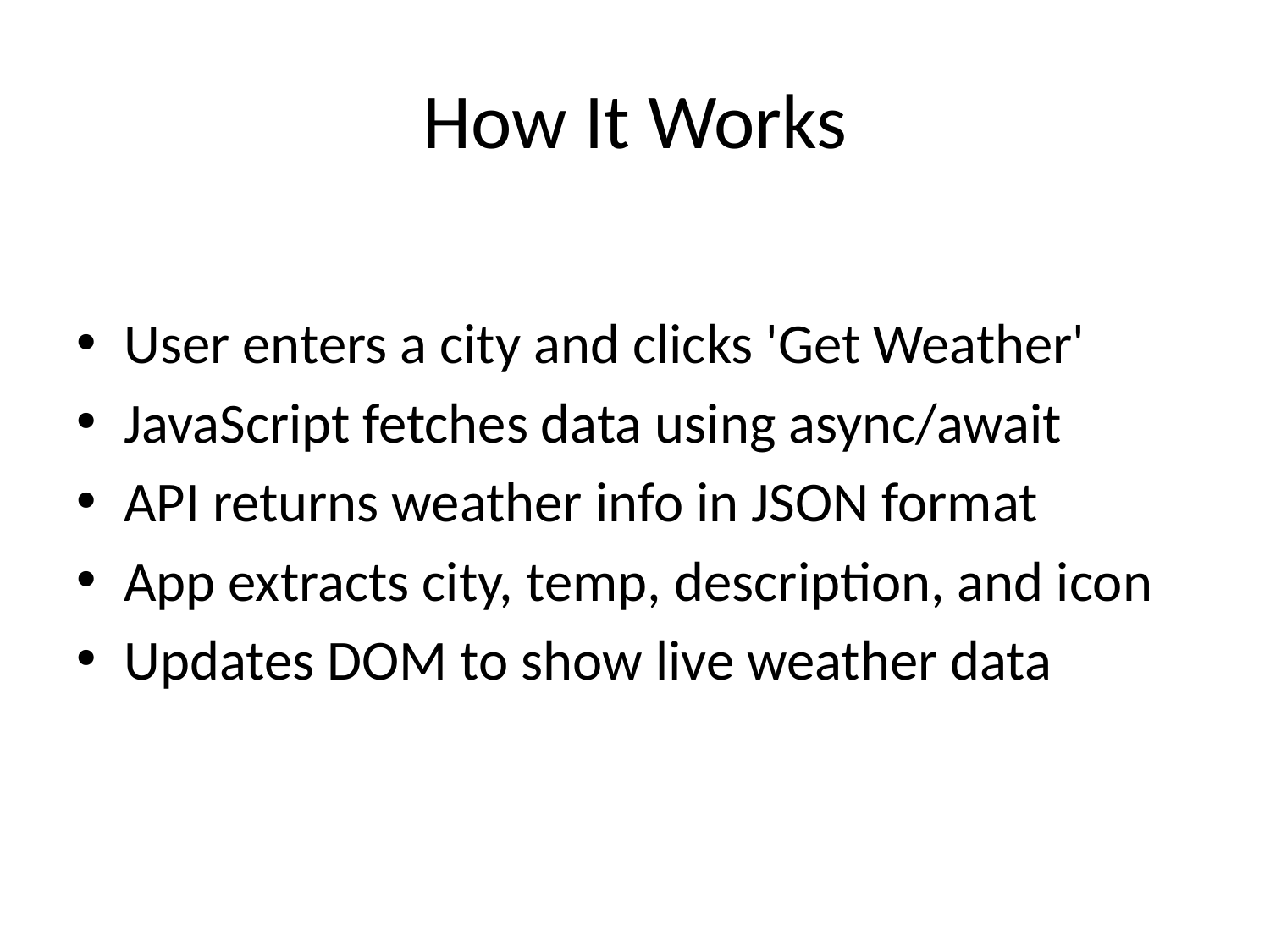

# How It Works

User enters a city and clicks 'Get Weather'
JavaScript fetches data using async/await
API returns weather info in JSON format
App extracts city, temp, description, and icon
Updates DOM to show live weather data